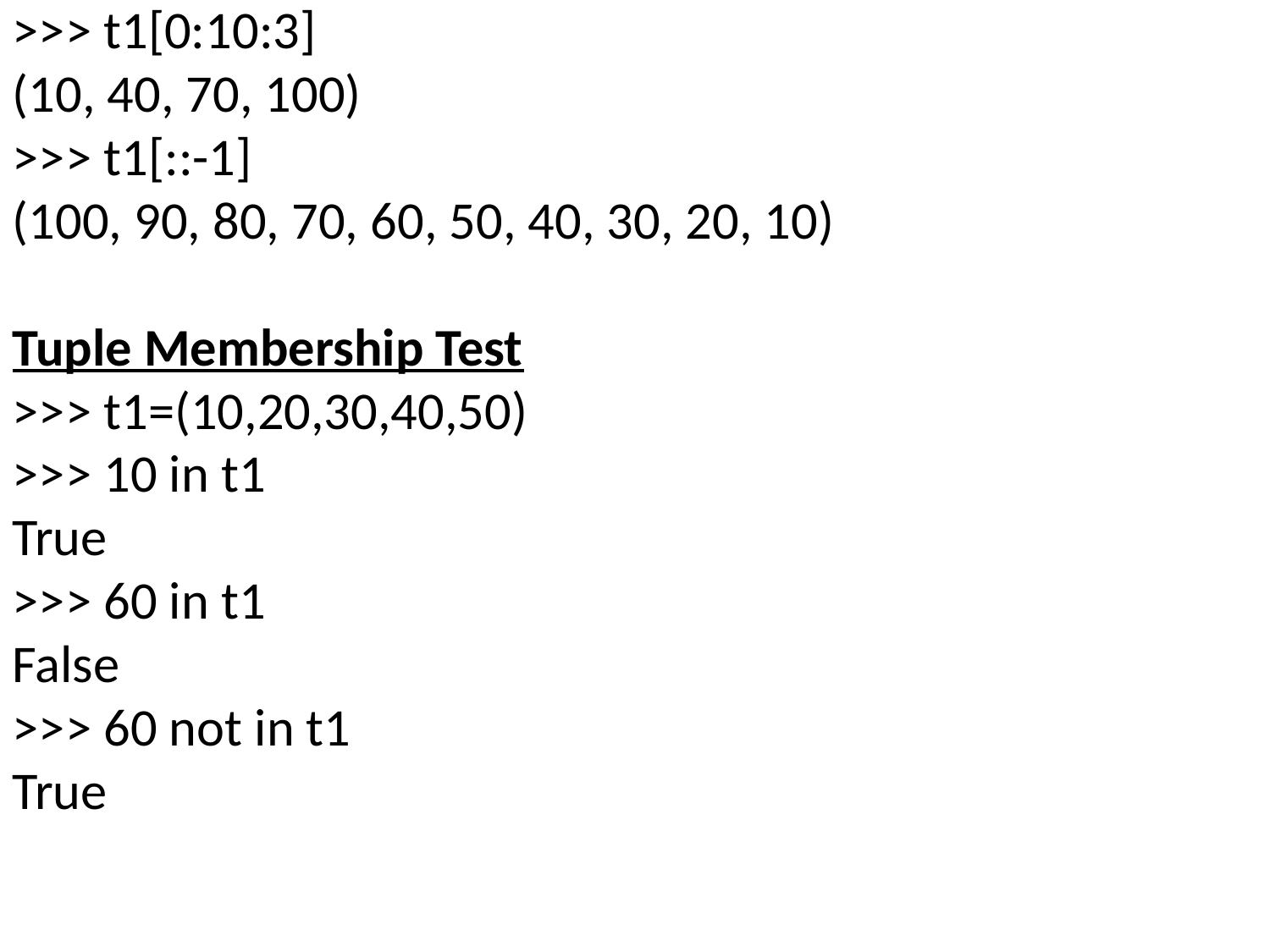

>>> t1[0:10:3]
(10, 40, 70, 100)
>>> t1[::-1]
(100, 90, 80, 70, 60, 50, 40, 30, 20, 10)

Tuple Membership Test
>>> t1=(10,20,30,40,50)
>>> 10 in t1
True
>>> 60 in t1
False
>>> 60 not in t1
True